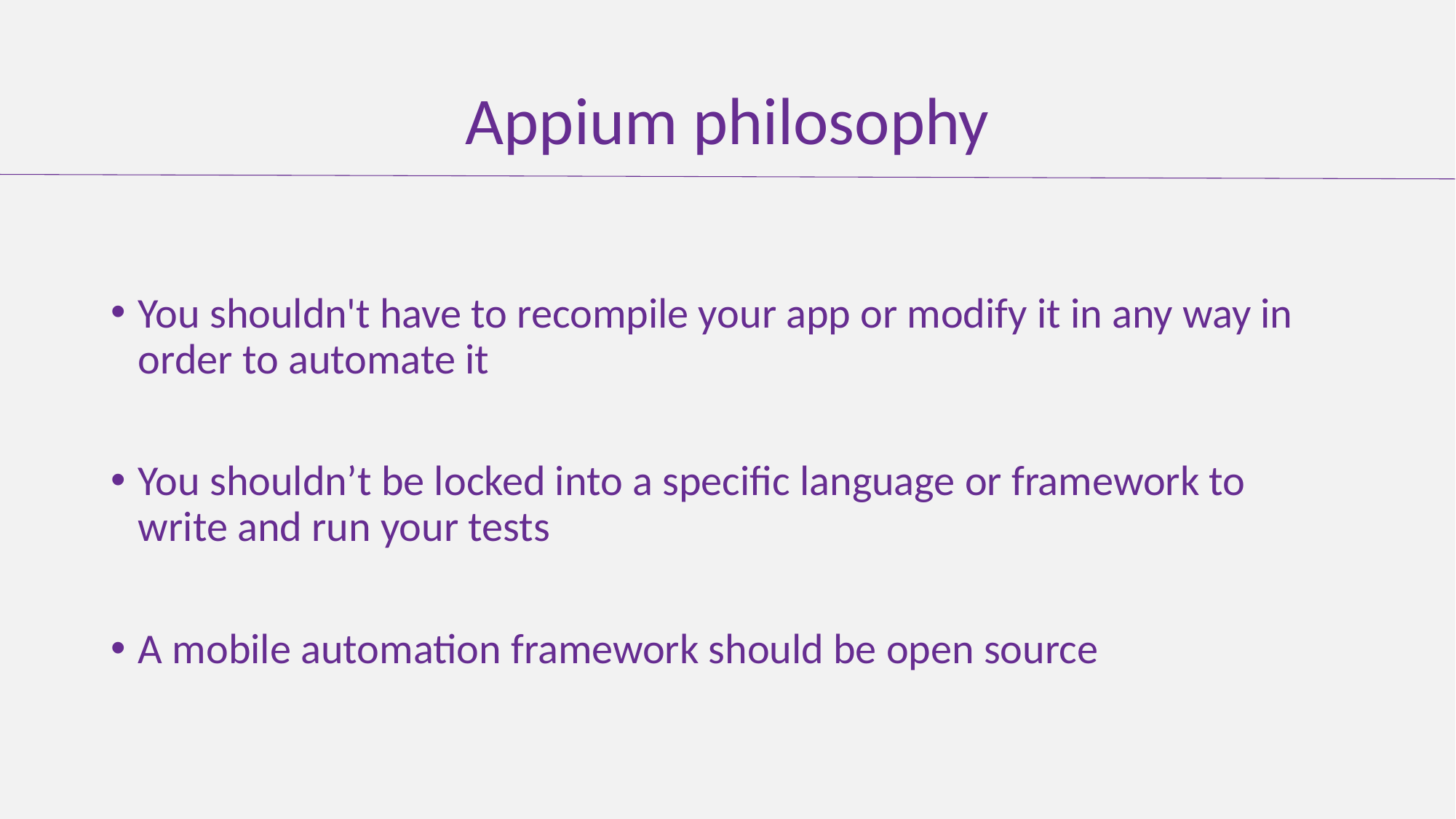

# Appium philosophy
You shouldn't have to recompile your app or modify it in any way in order to automate it

You shouldn’t be locked into a specific language or framework to write and run your tests

A mobile automation framework should be open source